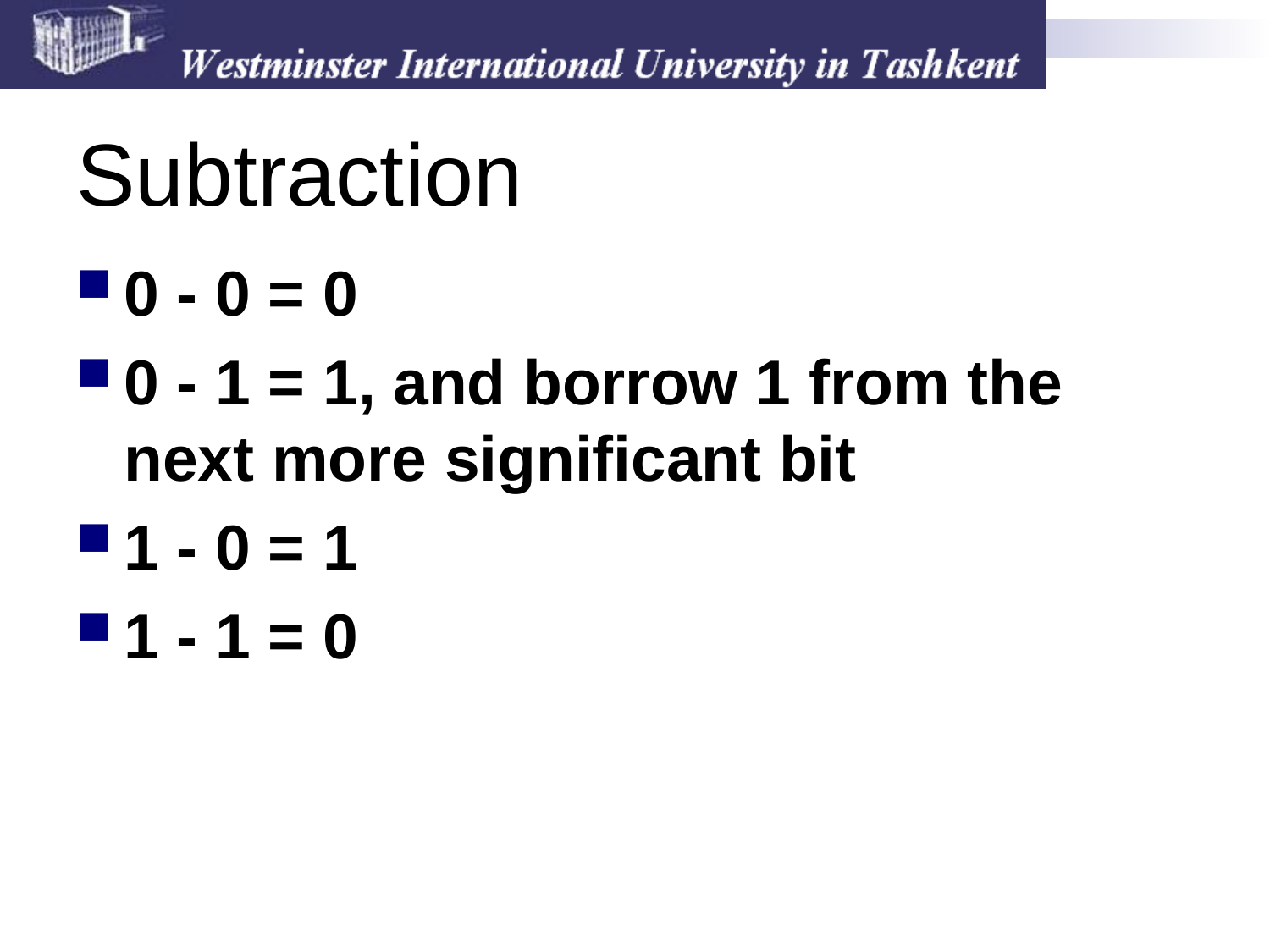

# Subtraction
0 - 0 = 0
0 - 1 = 1, and borrow 1 from the next more significant bit
1 - 0 = 1
1 - 1 = 0